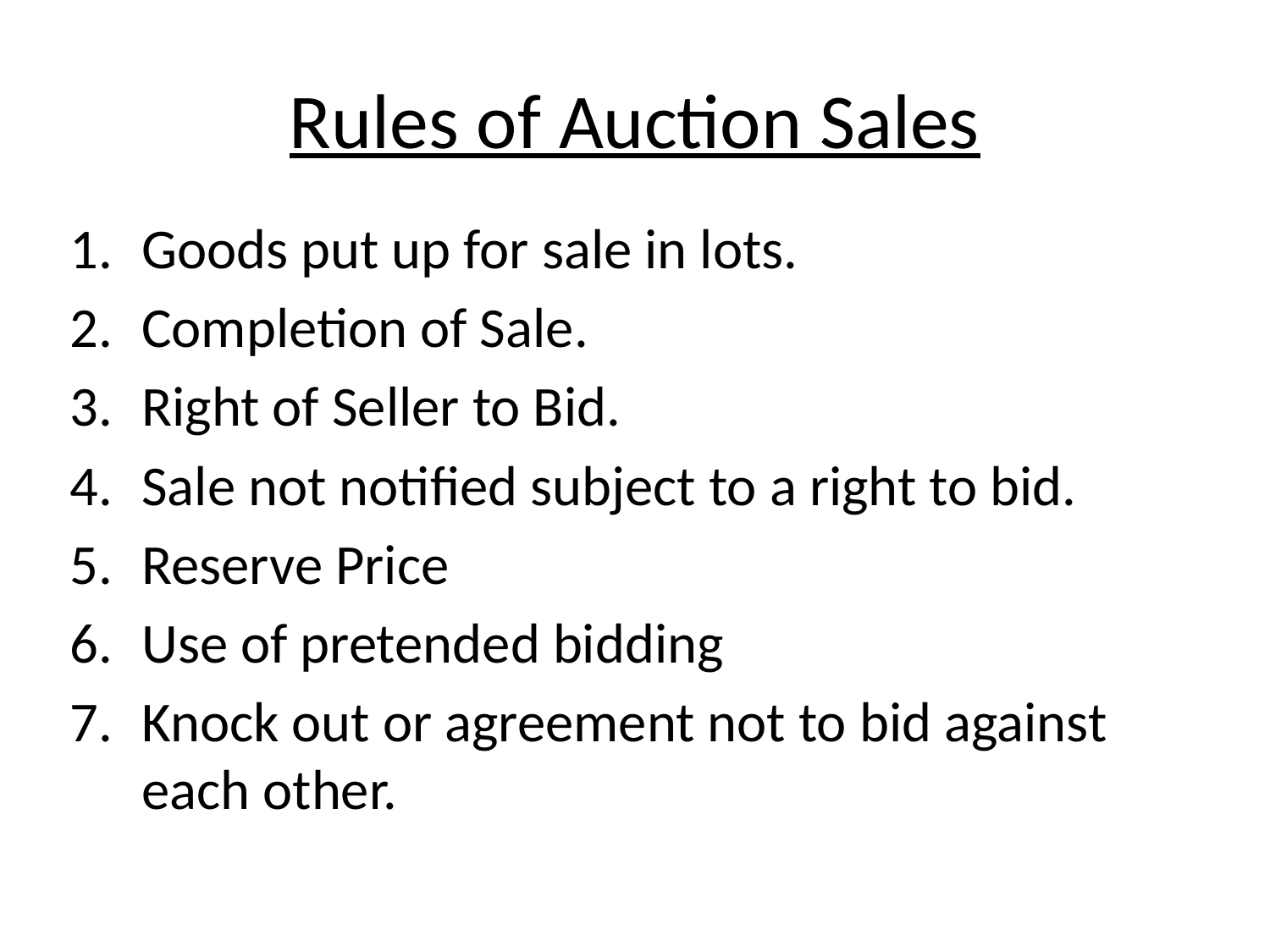

# Rules of Auction Sales
Goods put up for sale in lots.
Completion of Sale.
Right of Seller to Bid.
Sale not notified subject to a right to bid.
Reserve Price
Use of pretended bidding
Knock out or agreement not to bid against each other.